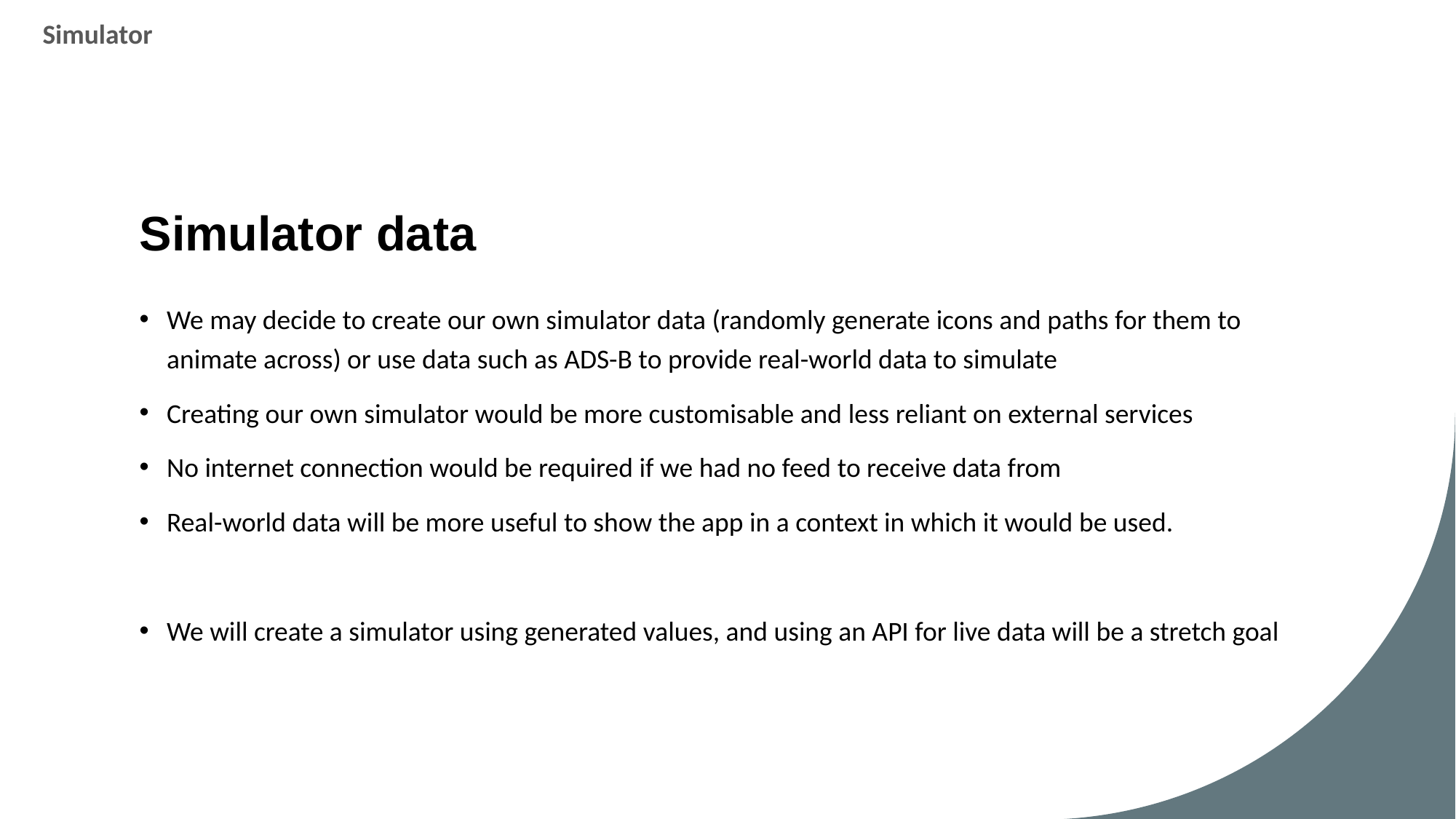

Simulator
# Simulator data
We may decide to create our own simulator data (randomly generate icons and paths for them to animate across) or use data such as ADS-B to provide real-world data to simulate
Creating our own simulator would be more customisable and less reliant on external services
No internet connection would be required if we had no feed to receive data from
Real-world data will be more useful to show the app in a context in which it would be used.

We will create a simulator using generated values, and using an API for live data will be a stretch goal